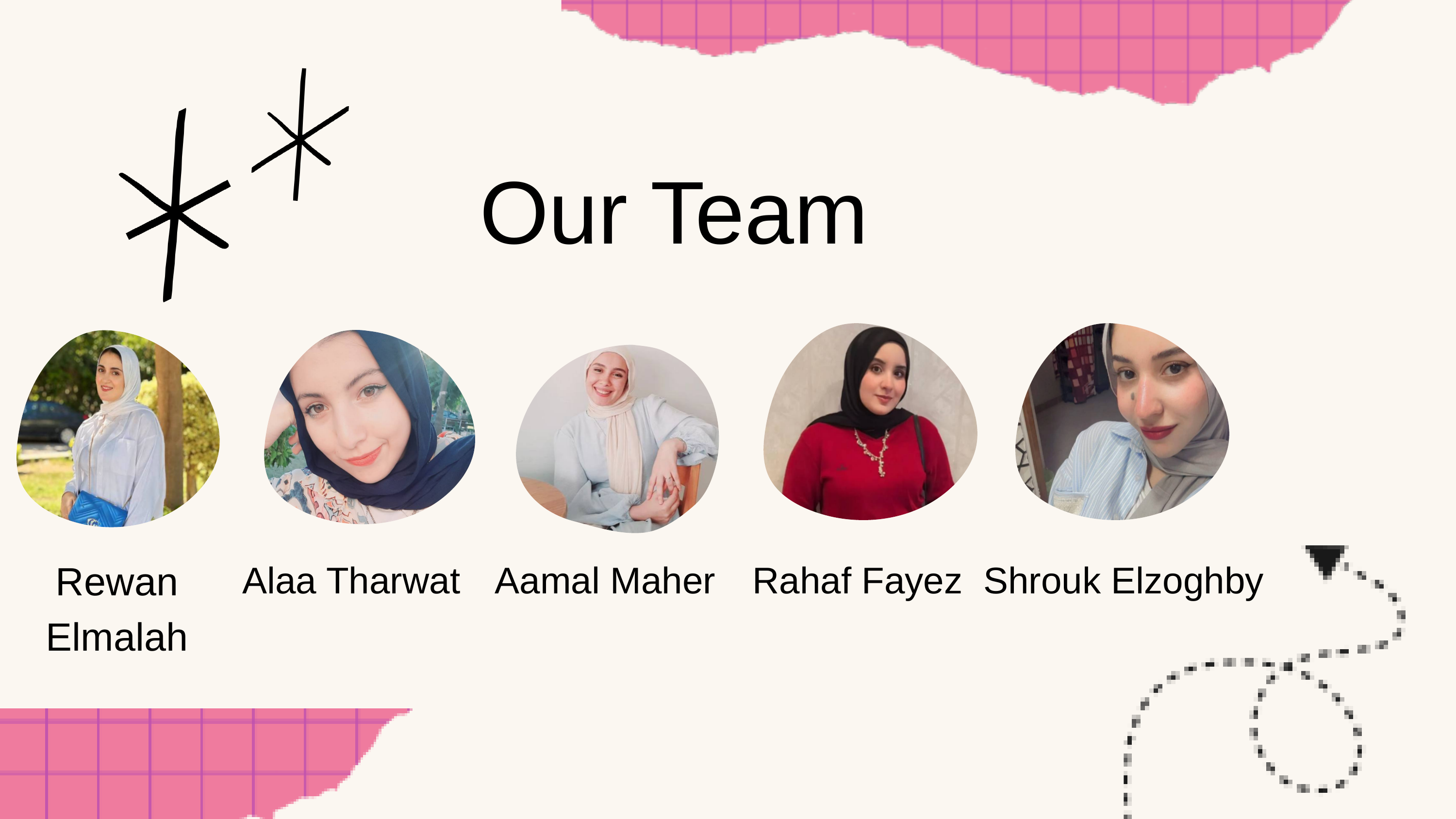

Our Team

Rewan Elmalah

Alaa Tharwat
Aamal Maher
Rahaf Fayez
Shrouk Elzoghby